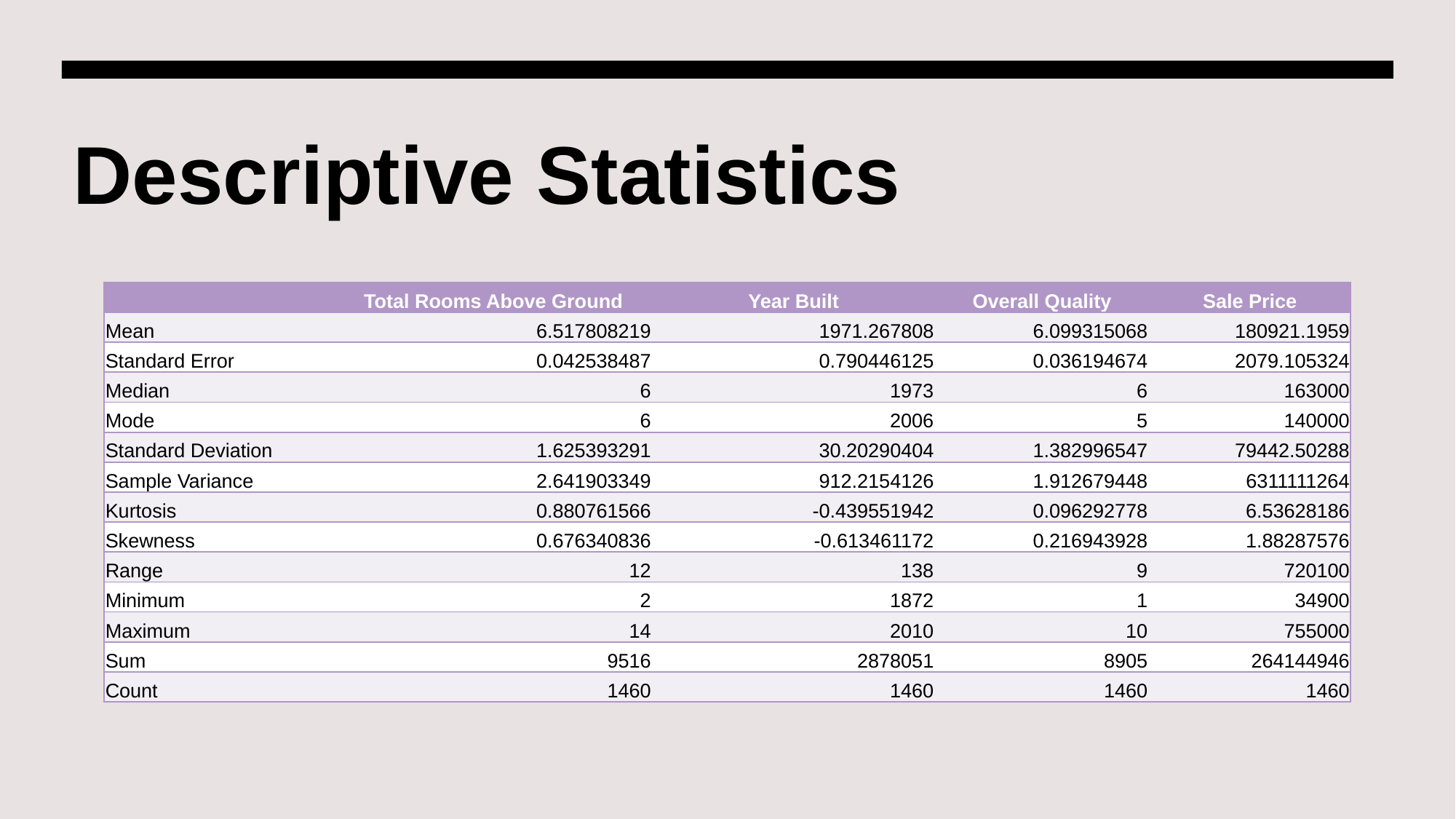

# Descriptive Statistics
|  | Total Rooms Above Ground | Year Built | Overall Quality | Sale Price |
| --- | --- | --- | --- | --- |
| Mean | 6.517808219 | 1971.267808 | 6.099315068 | 180921.1959 |
| Standard Error | 0.042538487 | 0.790446125 | 0.036194674 | 2079.105324 |
| Median | 6 | 1973 | 6 | 163000 |
| Mode | 6 | 2006 | 5 | 140000 |
| Standard Deviation | 1.625393291 | 30.20290404 | 1.382996547 | 79442.50288 |
| Sample Variance | 2.641903349 | 912.2154126 | 1.912679448 | 6311111264 |
| Kurtosis | 0.880761566 | -0.439551942 | 0.096292778 | 6.53628186 |
| Skewness | 0.676340836 | -0.613461172 | 0.216943928 | 1.88287576 |
| Range | 12 | 138 | 9 | 720100 |
| Minimum | 2 | 1872 | 1 | 34900 |
| Maximum | 14 | 2010 | 10 | 755000 |
| Sum | 9516 | 2878051 | 8905 | 264144946 |
| Count | 1460 | 1460 | 1460 | 1460 |